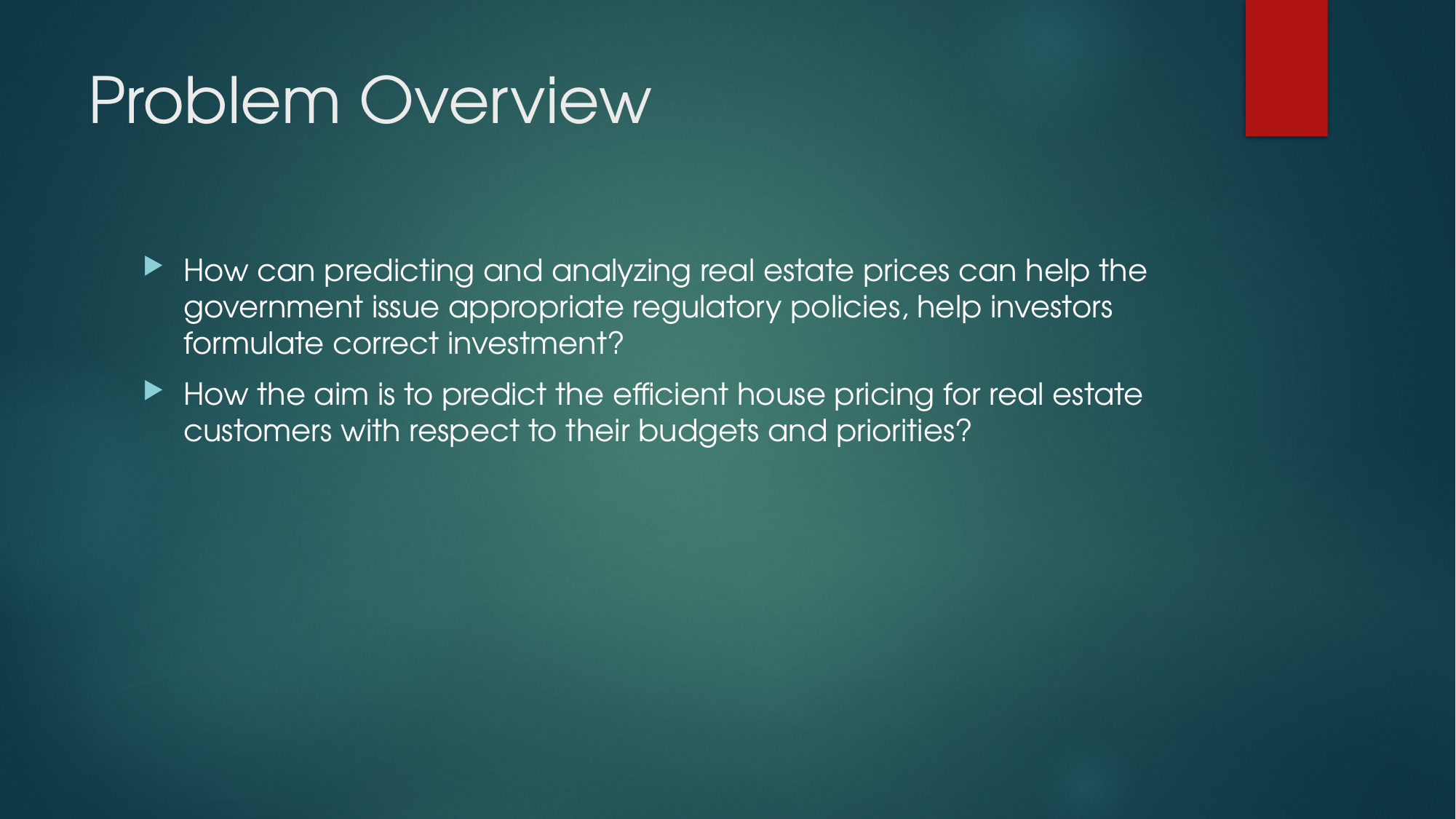

# Problem Overview
How can predicting and analyzing real estate prices can help the government issue appropriate regulatory policies, help investors formulate correct investment?
How the aim is to predict the efficient house pricing for real estate customers with respect to their budgets and priorities?